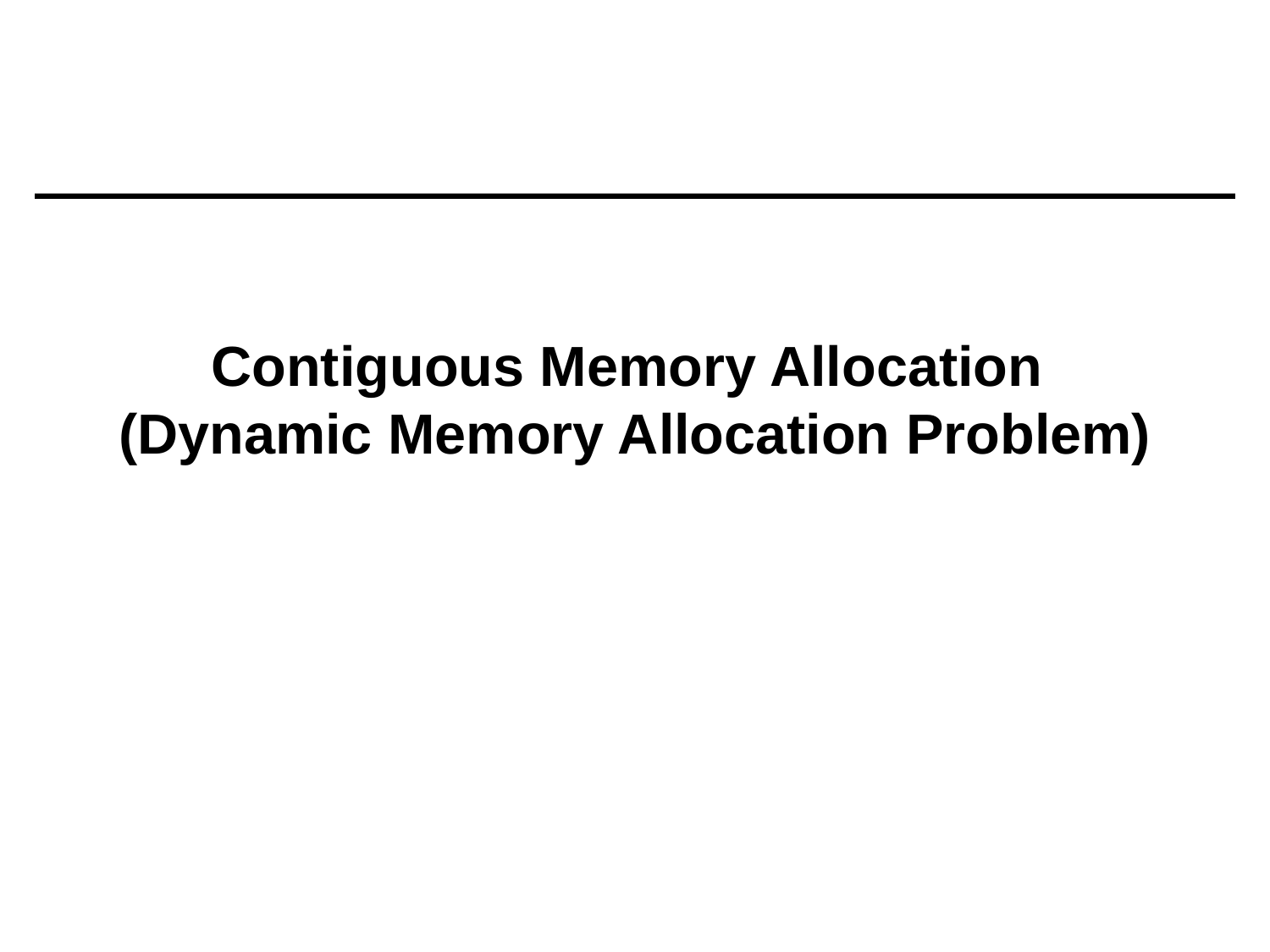

# Contiguous Memory Allocation (Dynamic Memory Allocation Problem)

22